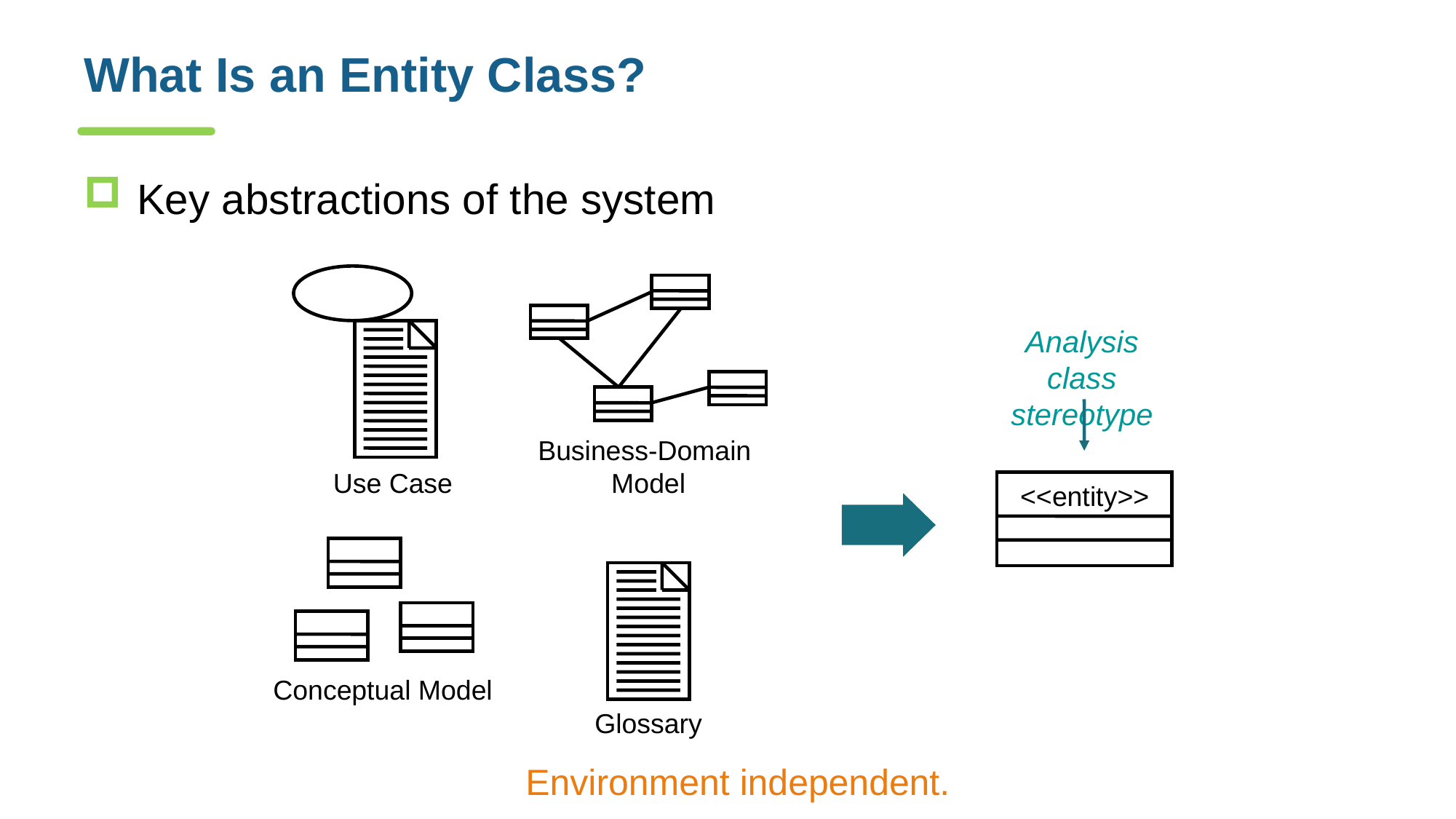

# What Is an Entity Class?
Key abstractions of the system

Use Case

Business-Domain
Model
Analysis class stereotype

<<entity>>

Conceptual Model

Glossary
Environment independent.
146